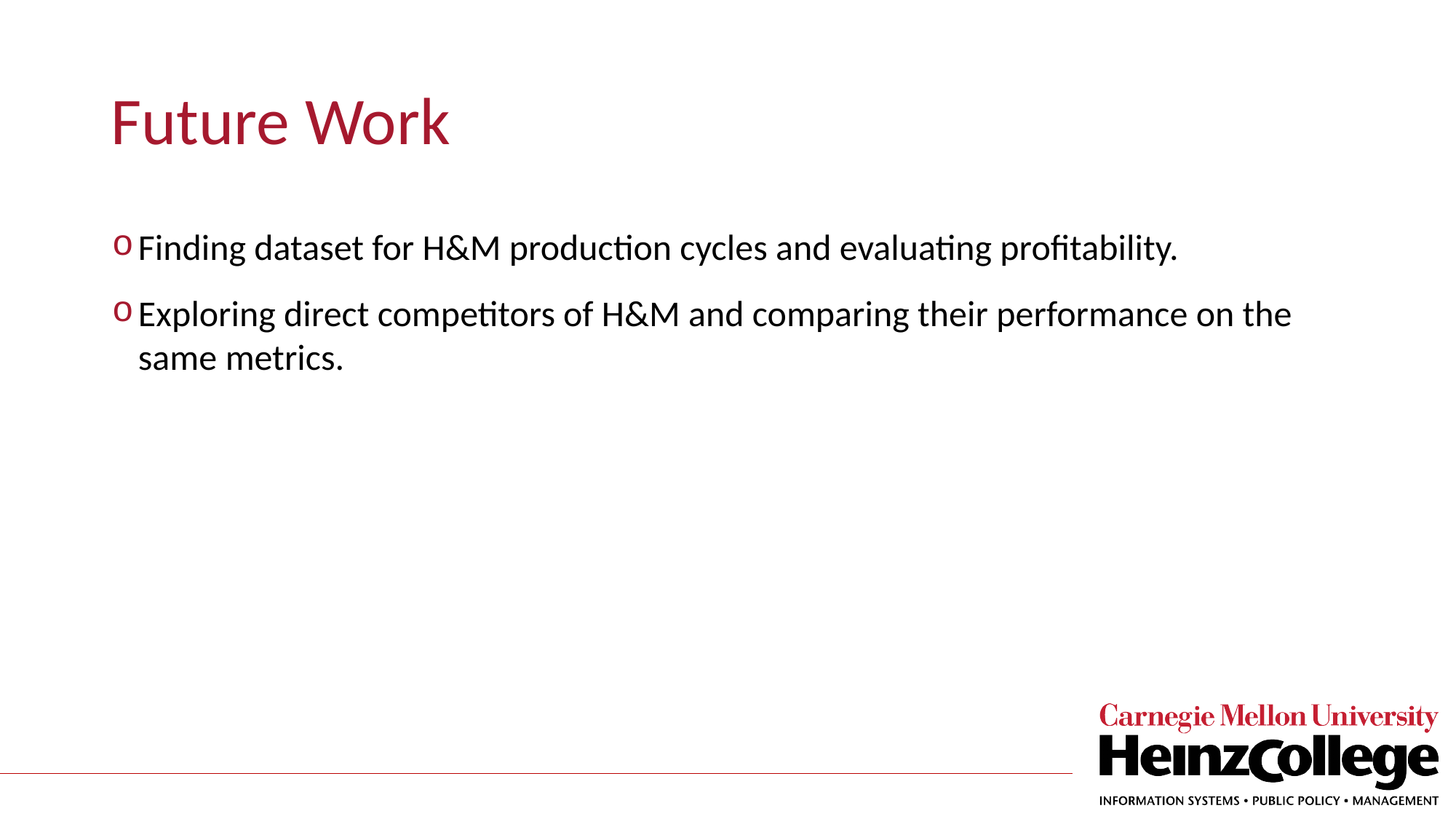

# Future Work
Finding dataset for H&M production cycles and evaluating profitability.
Exploring direct competitors of H&M and comparing their performance on the same metrics.